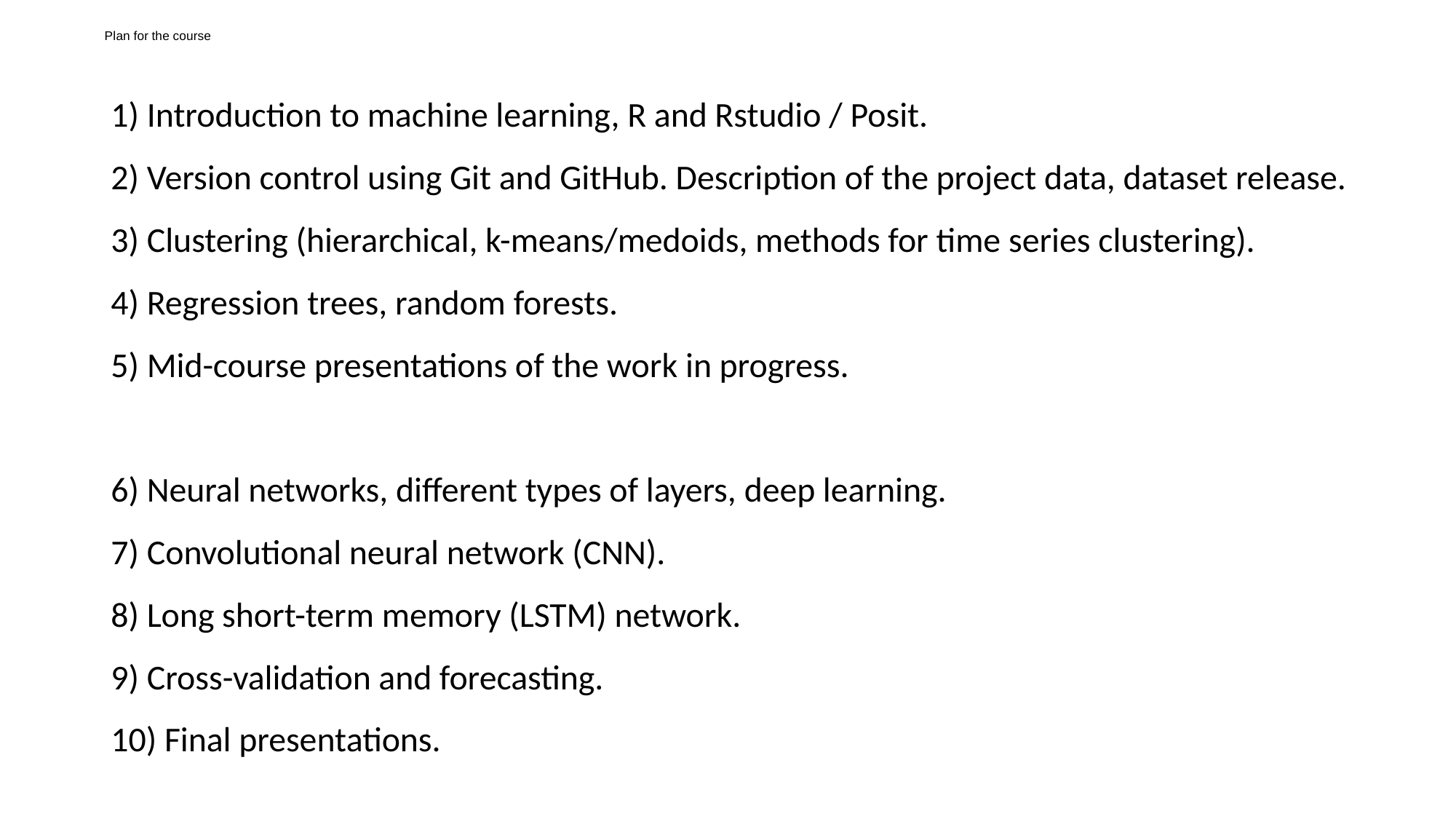

# Plan for the course
1) Introduction to machine learning, R and Rstudio / Posit.
2) Version control using Git and GitHub. Description of the project data, dataset release.
3) Clustering (hierarchical, k-means/medoids, methods for time series clustering).
4) Regression trees, random forests.
5) Mid-course presentations of the work in progress.

6) Neural networks, different types of layers, deep learning.
7) Convolutional neural network (CNN).
8) Long short-term memory (LSTM) network.
9) Cross-validation and forecasting.
10) Final presentations.